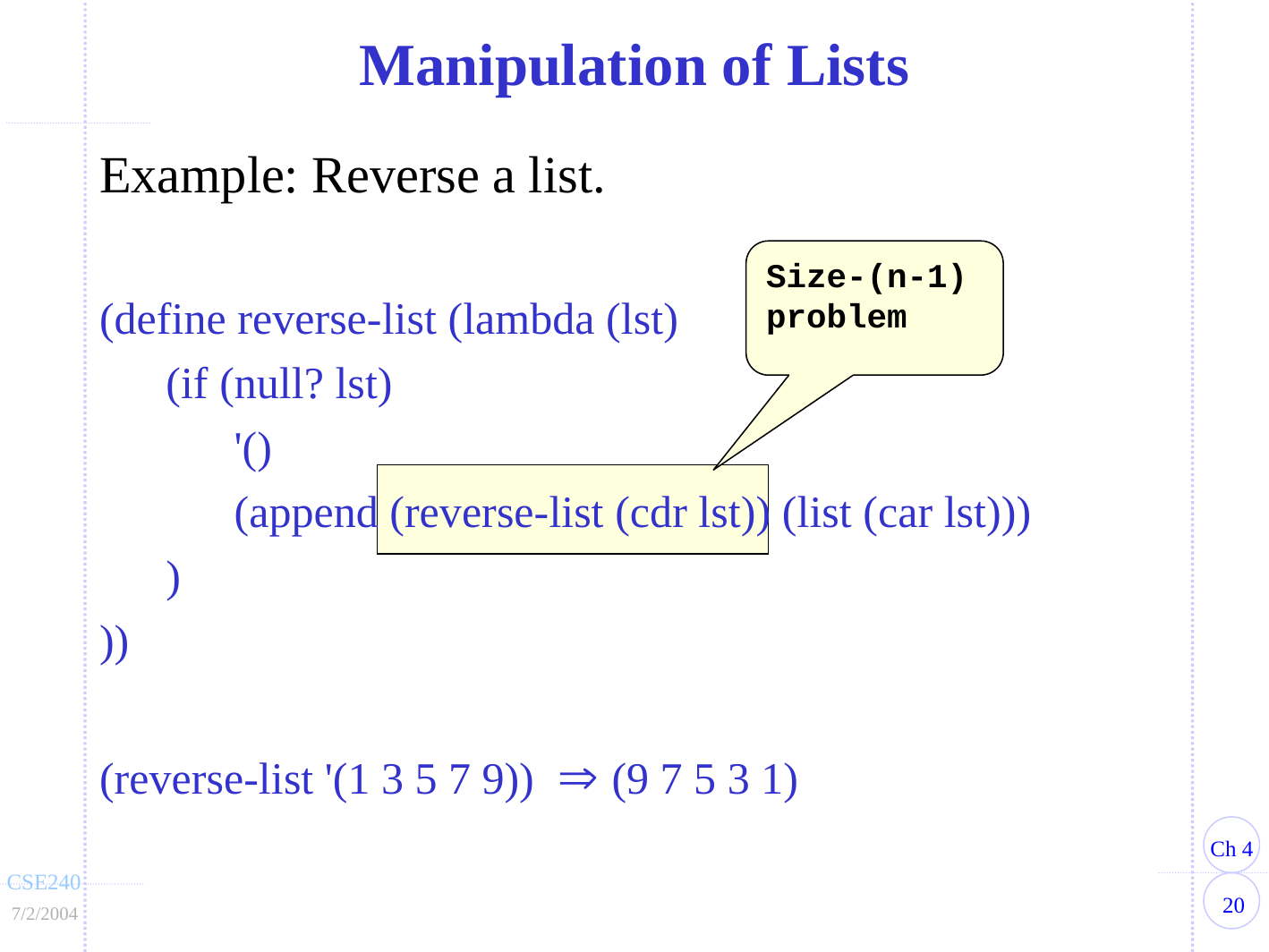

# Manipulation of Lists
Example: Reverse a list.

(define reverse-list (lambda (lst)
	(if (null? lst)
		'()
		(append (reverse-list (cdr lst)) (list (car lst)))
	)
))

(reverse-list '(1 3 5 7 9))  ⇒ (9 7 5 3 1)
Size-(n-1) problem